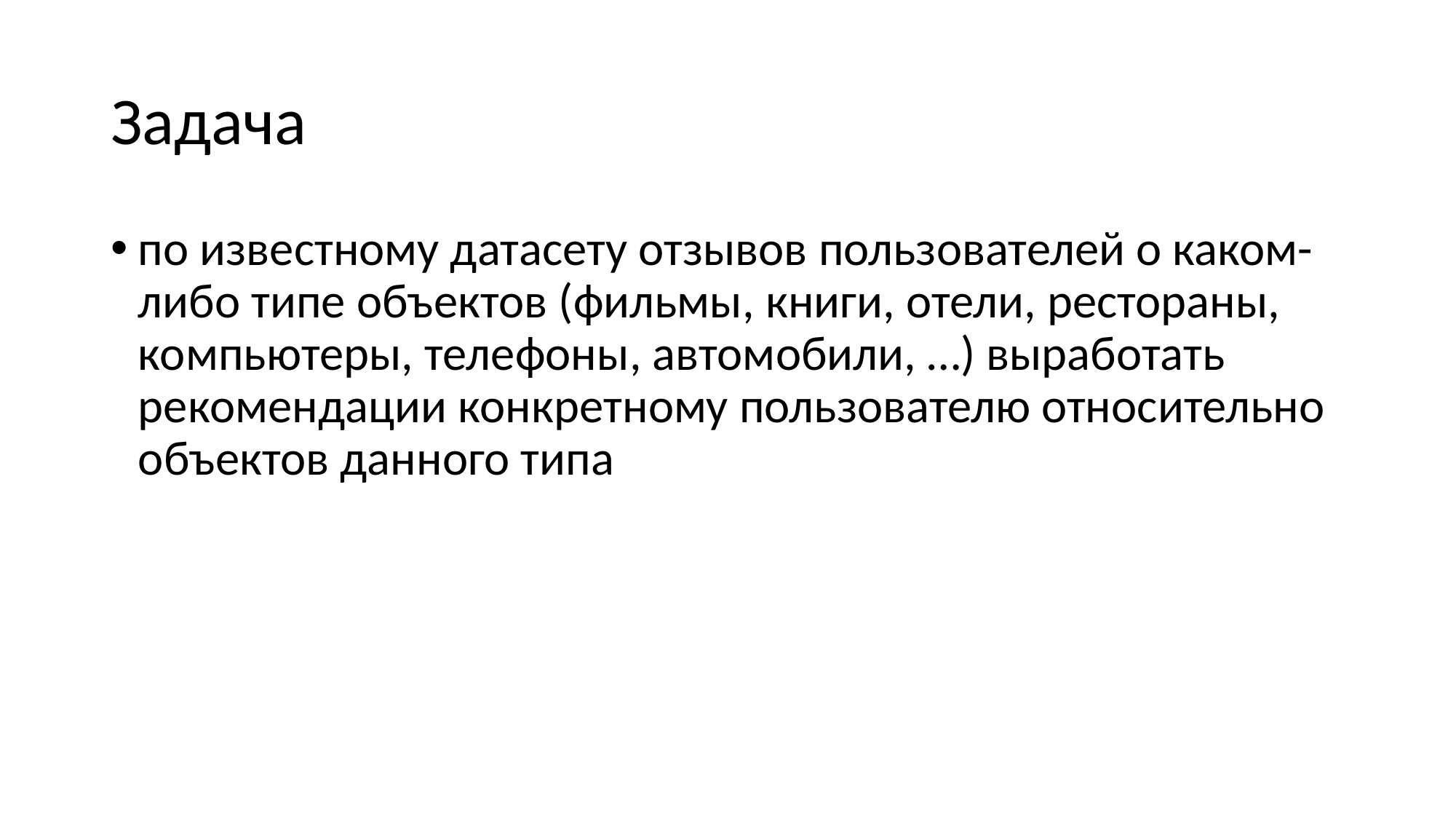

# Задача
по известному датасету отзывов пользователей о каком-либо типе объектов (фильмы, книги, отели, рестораны, компьютеры, телефоны, автомобили, …) выработать рекомендации конкретному пользователю относительно объектов данного типа